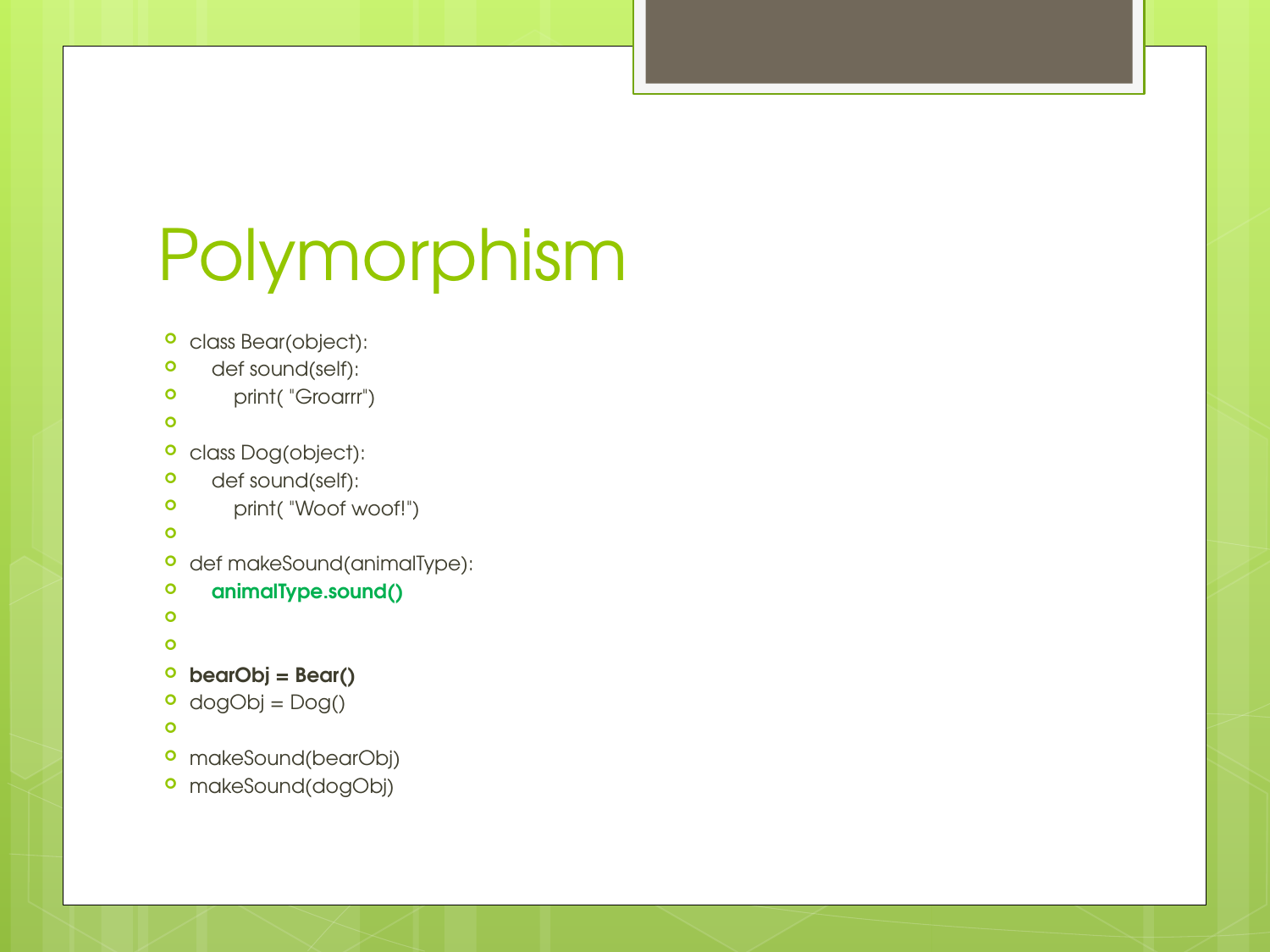

# Polymorphism
class Bear(object):
    def sound(self):
        print( "Groarrr")

class Dog(object):
    def sound(self):
        print( "Woof woof!")

def makeSound(animalType):
    animalType.sound()

bearObj = Bear()
dogObj = Dog()

makeSound(bearObj)
makeSound(dogObj)